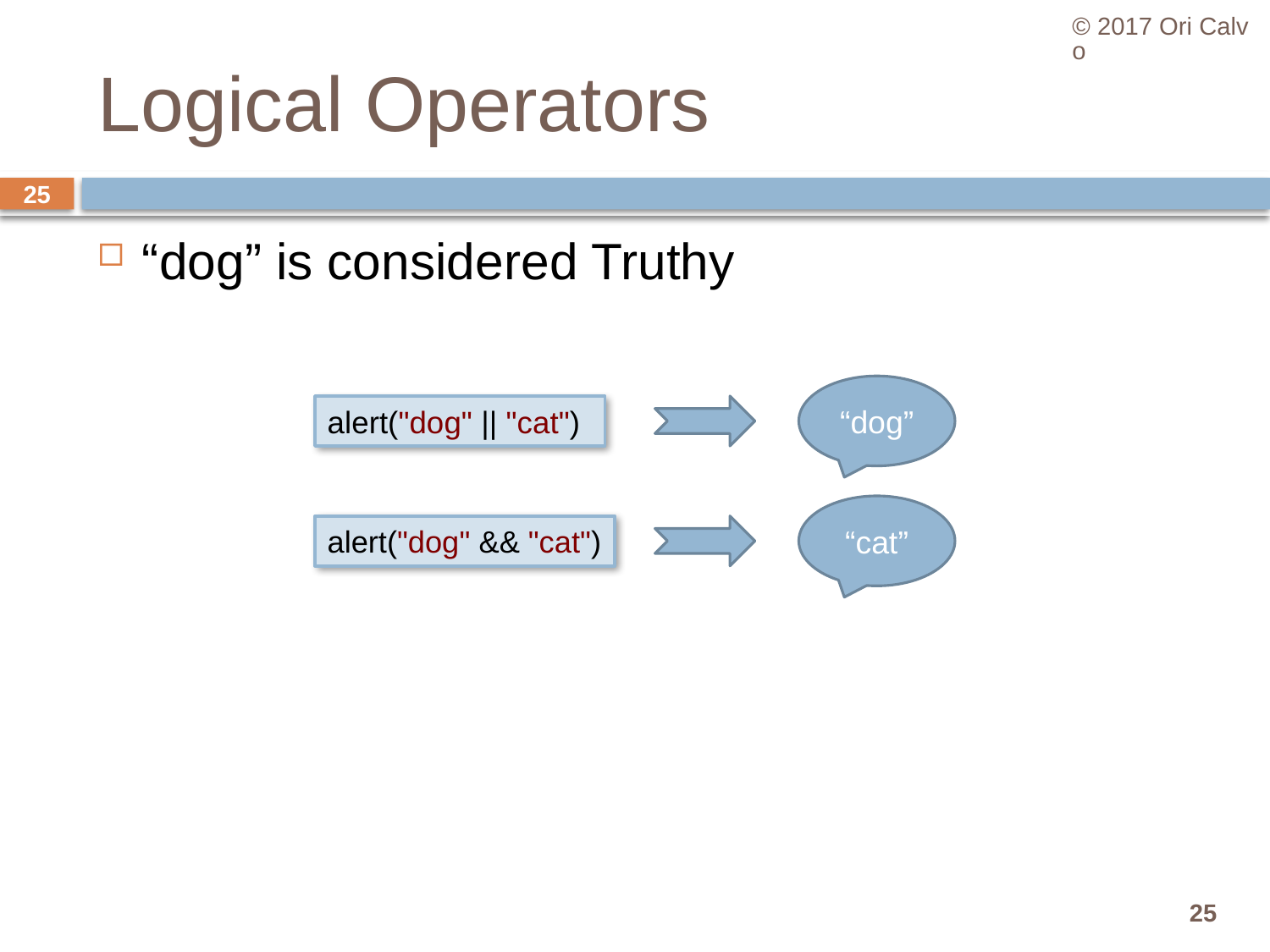

© 2017 Ori Calvo
# Logical Operators
25
“dog” is considered Truthy
“dog”
alert("dog" || "cat")

“cat”
alert("dog" && "cat")